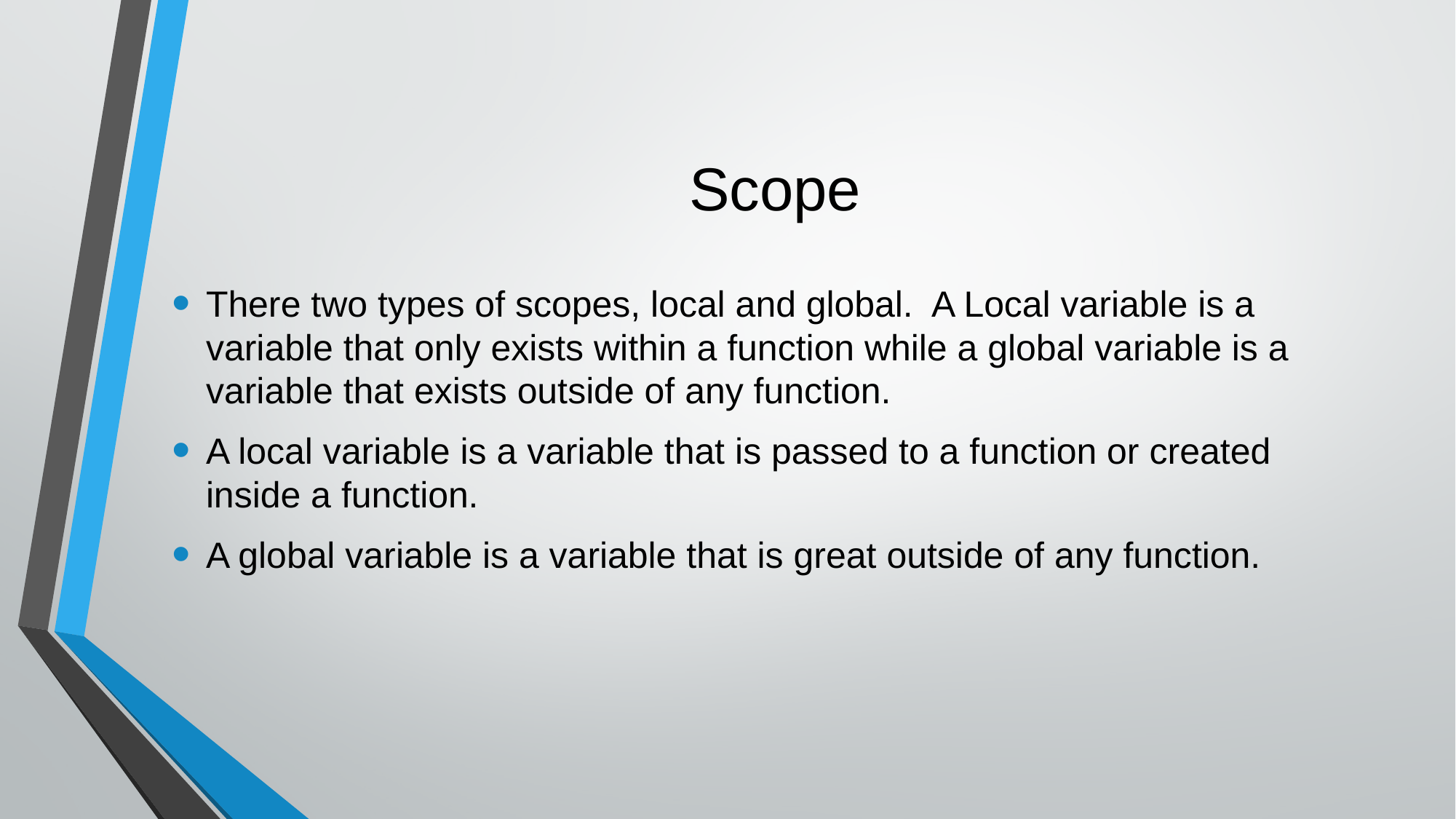

# Scope
There two types of scopes, local and global.  A Local variable is a variable that only exists within a function while a global variable is a variable that exists outside of any function.
A local variable is a variable that is passed to a function or created inside a function.
A global variable is a variable that is great outside of any function.